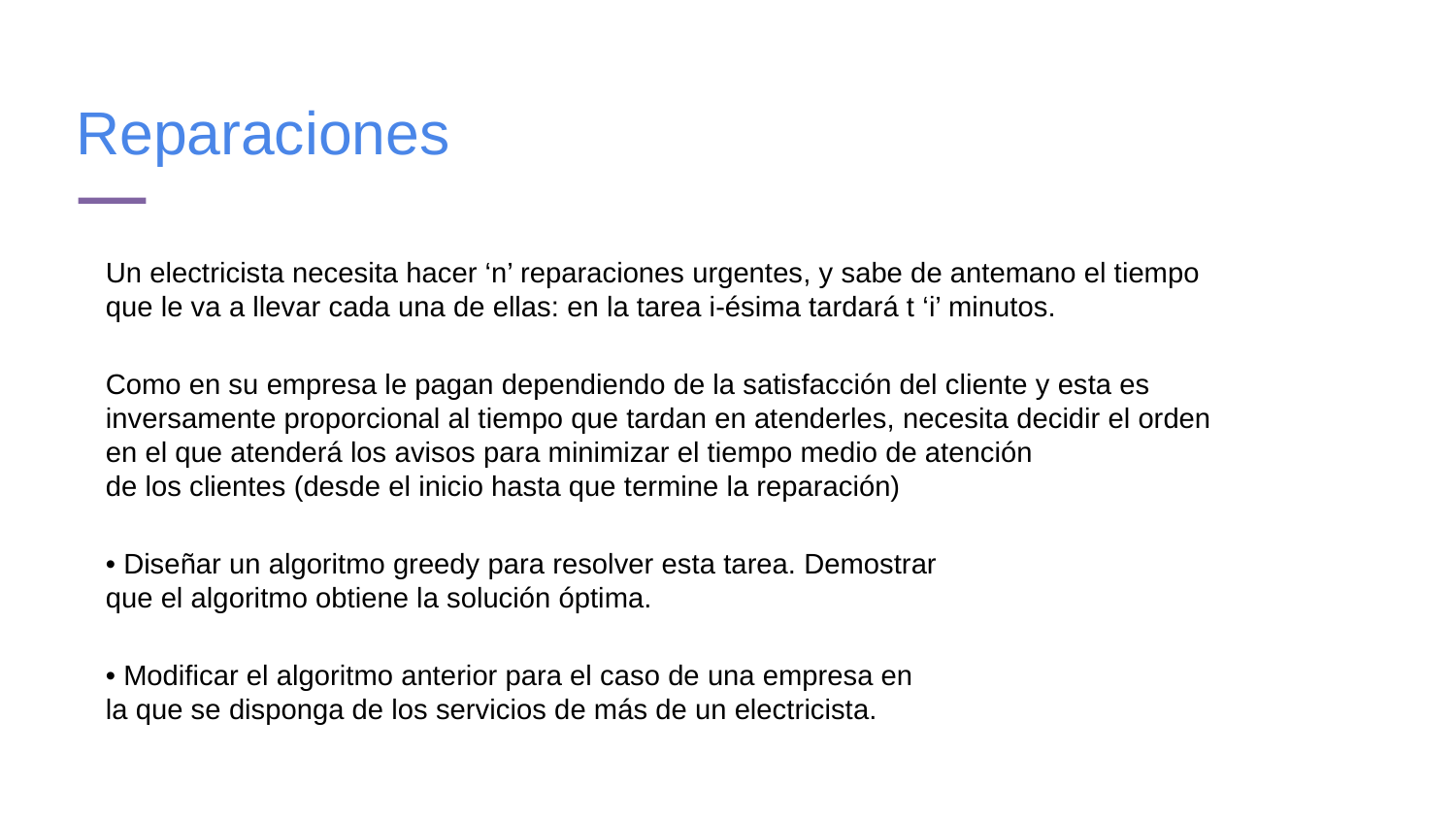

Reparaciones
Un electricista necesita hacer ‘n’ reparaciones urgentes, y sabe de antemano el tiempo que le va a llevar cada una de ellas: en la tarea i-ésima tardará t ‘i’ minutos.

Como en su empresa le pagan dependiendo de la satisfacción del cliente y esta es inversamente proporcional al tiempo que tardan en atenderles, necesita decidir el orden en el que atenderá los avisos para minimizar el tiempo medio de atención
de los clientes (desde el inicio hasta que termine la reparación)

• Diseñar un algoritmo greedy para resolver esta tarea. Demostrar
que el algoritmo obtiene la solución óptima.

• Modificar el algoritmo anterior para el caso de una empresa en
la que se disponga de los servicios de más de un electricista.